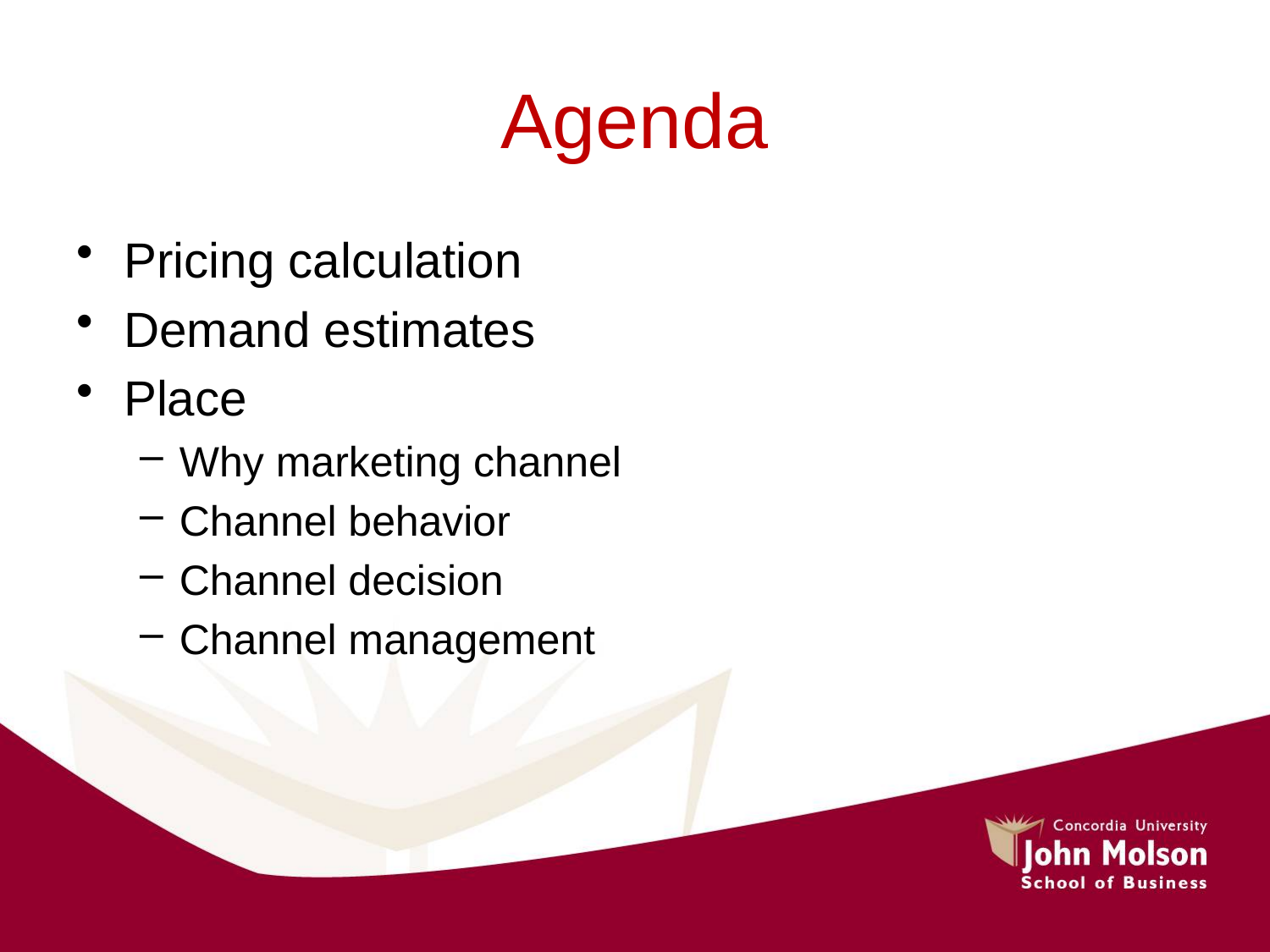

# Agenda
Pricing calculation
Demand estimates
Place
Why marketing channel
Channel behavior
Channel decision
Channel management